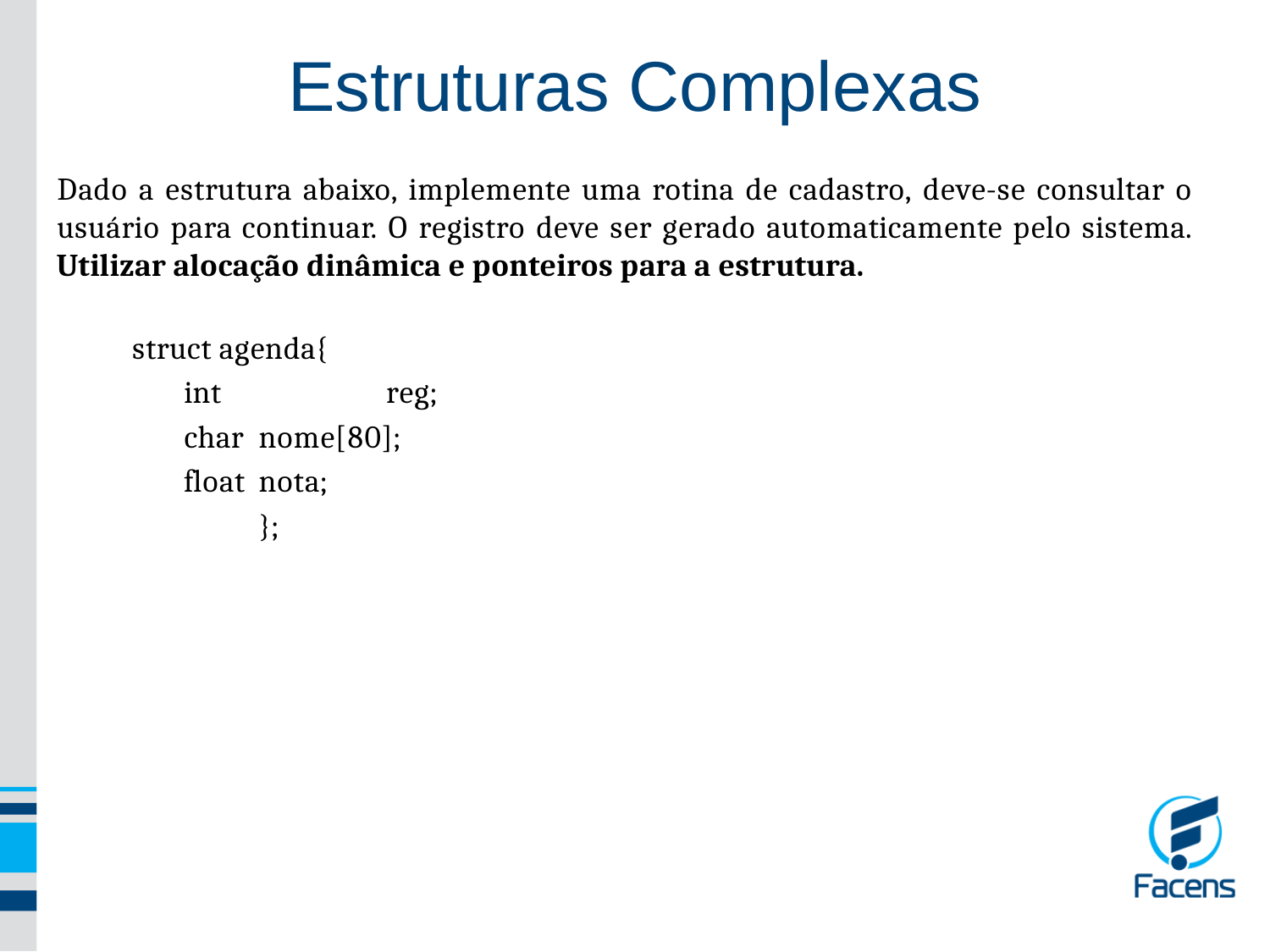

Estruturas Complexas
Dado a estrutura abaixo, implemente uma rotina de cadastro, deve-se consultar o usuário para continuar. O registro deve ser gerado automaticamente pelo sistema. Utilizar alocação dinâmica e ponteiros para a estrutura.

struct agenda{
int		reg;
char 	nome[80];
float 	nota;
 	};